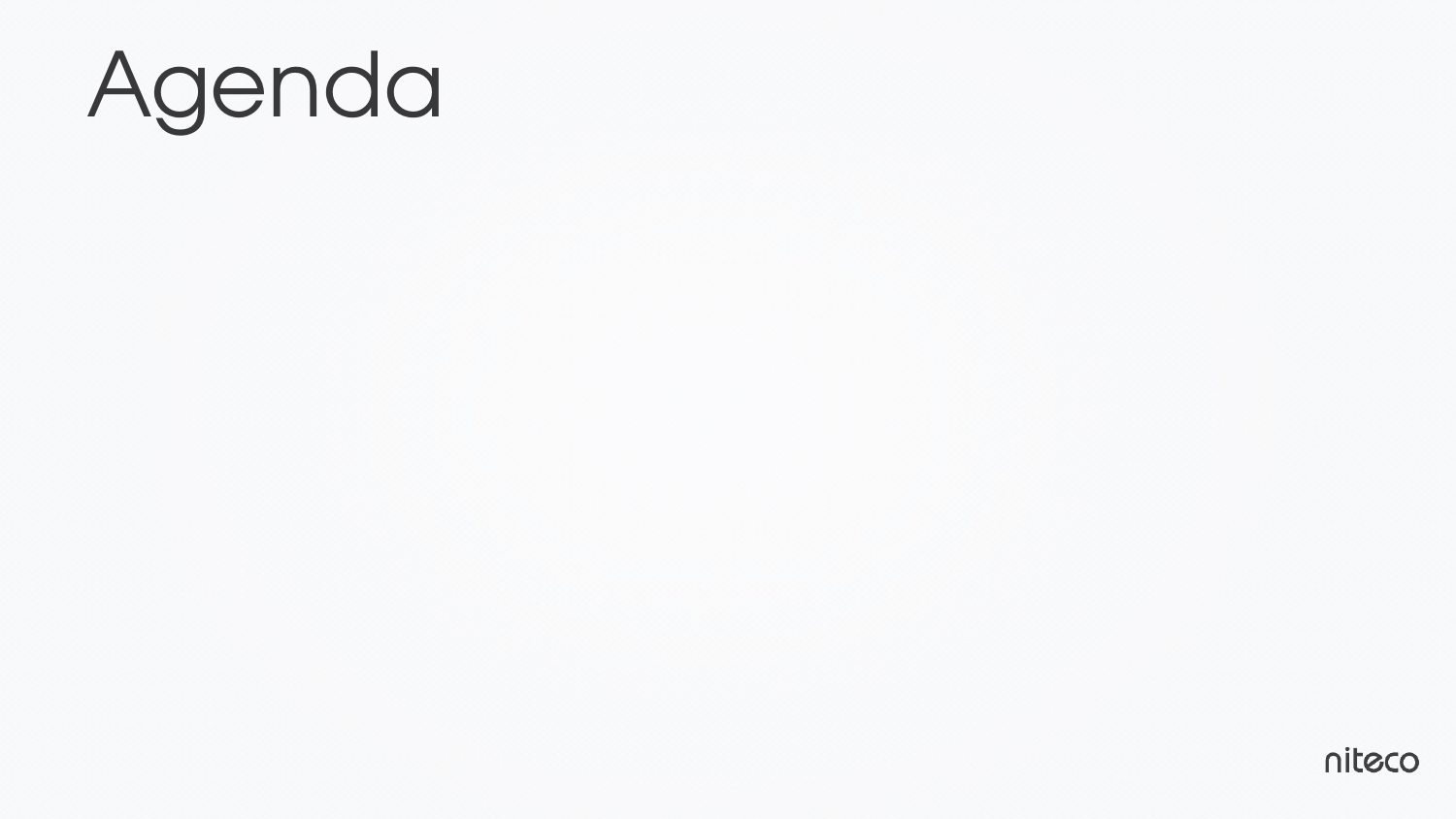

# Agenda
Typescript
What is typescript ?
Features
Angular 2
Overview
Architecture
Quick start
Sample ‘Tour of Heroes’
Working environment
Build & Run